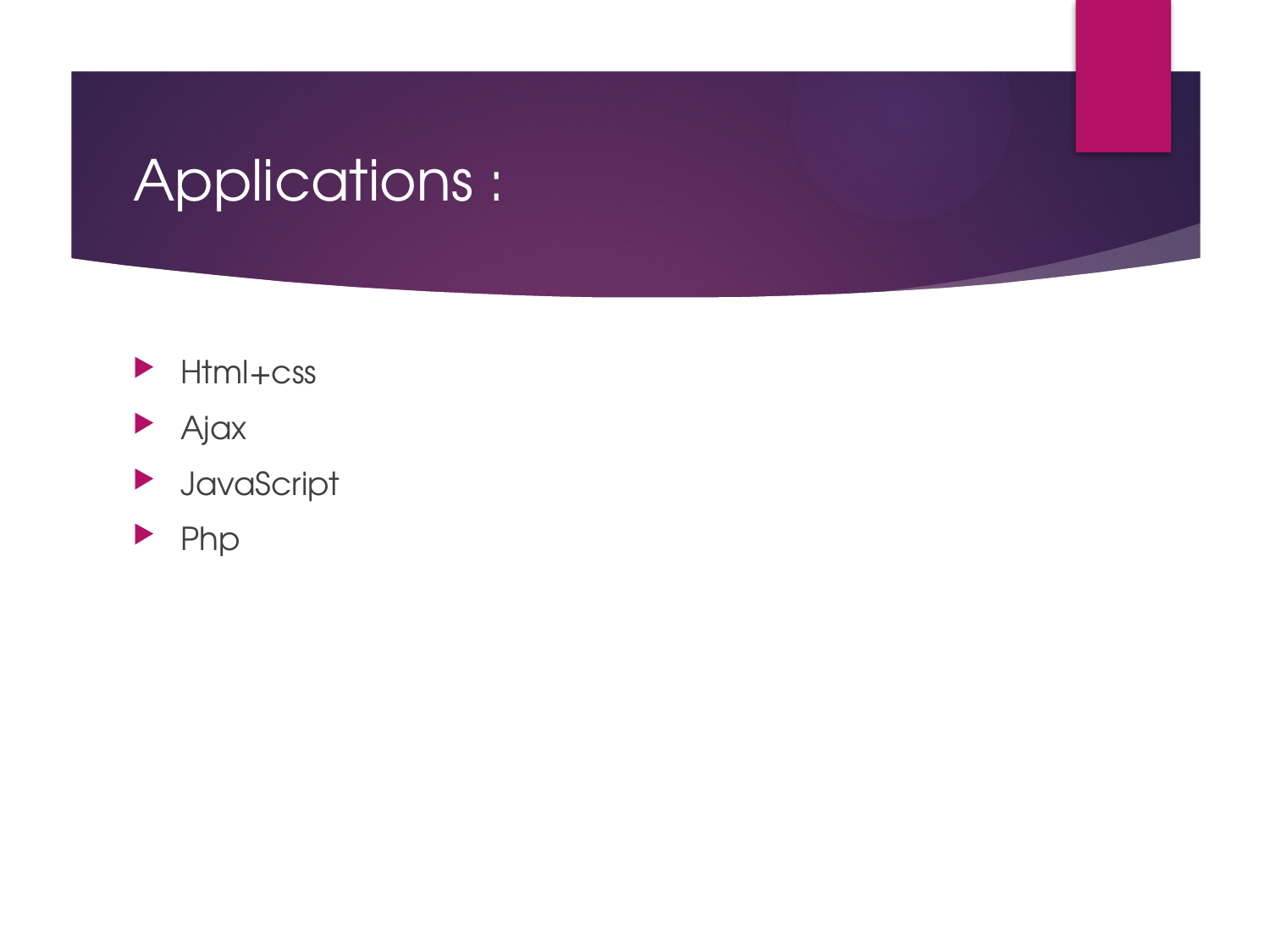

# Applications :
Html+css
Ajax
JavaScript
Php